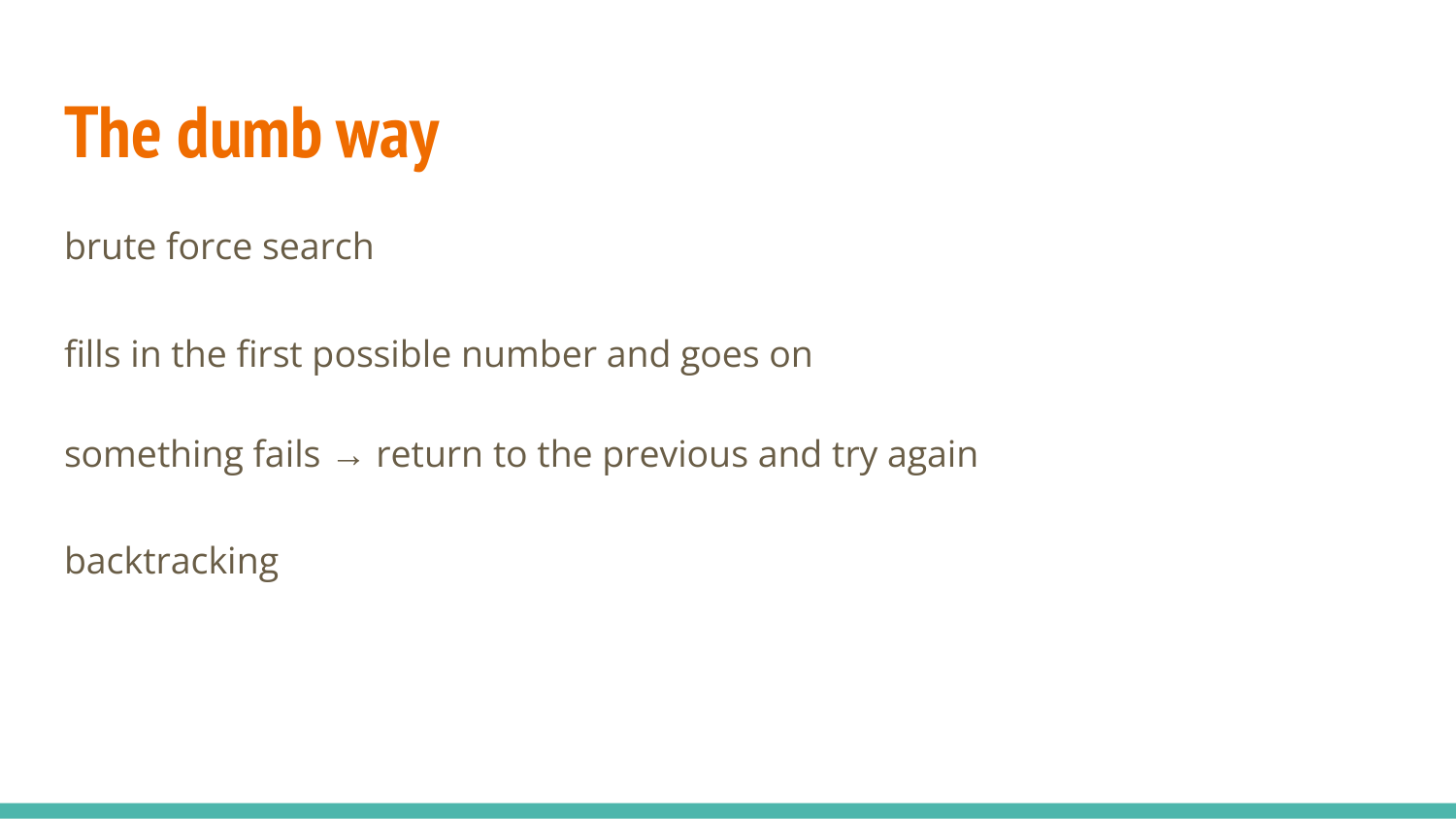

# The dumb way
brute force search

fills in the first possible number and goes on
something fails → return to the previous and try again

backtracking